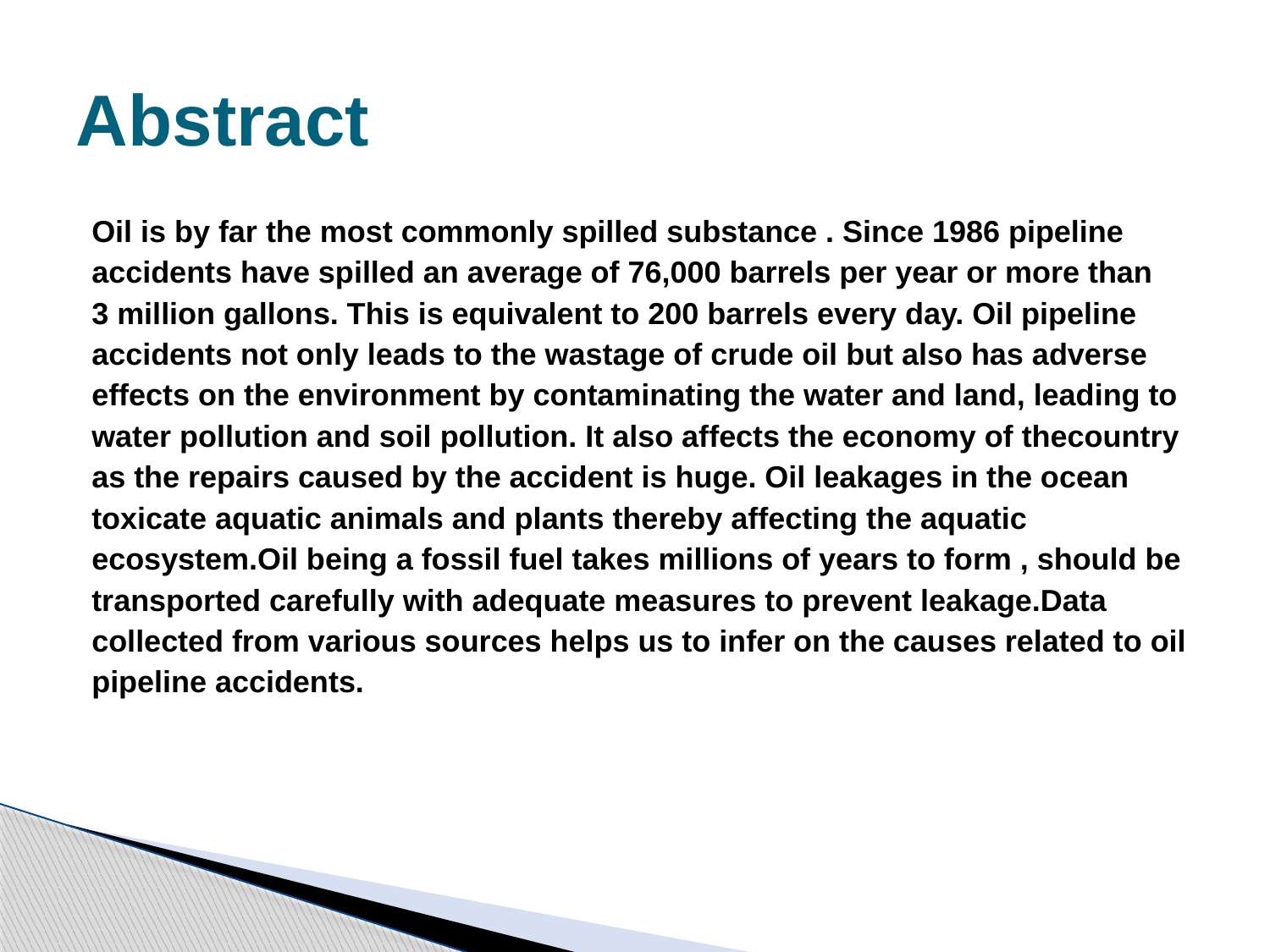

# Abstract
Oil is by far the most commonly spilled substance . Since 1986 pipeline
accidents have spilled an average of 76,000 barrels per year or more than
3 million gallons. This is equivalent to 200 barrels every day. Oil pipeline
accidents not only leads to the wastage of crude oil but also has adverse
effects on the environment by contaminating the water and land, leading to
water pollution and soil pollution. It also affects the economy of thecountry
as the repairs caused by the accident is huge. Oil leakages in the ocean
toxicate aquatic animals and plants thereby affecting the aquatic
ecosystem.Oil being a fossil fuel takes millions of years to form , should be
transported carefully with adequate measures to prevent leakage.Data
collected from various sources helps us to infer on the causes related to oil
pipeline accidents.